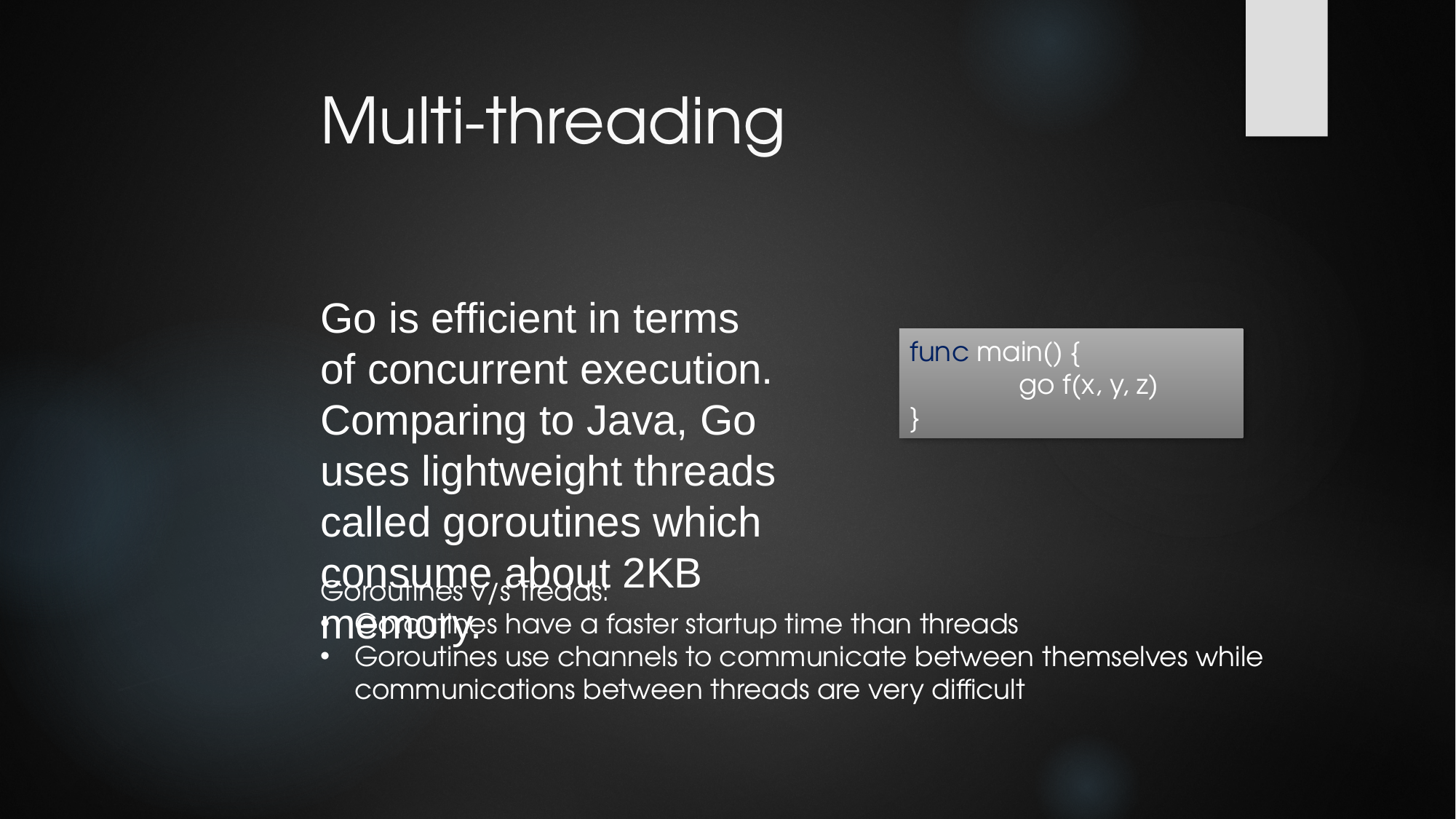

# Multi-threading
Go is efficient in terms of concurrent execution. Comparing to Java, Go uses lightweight threads called goroutines which consume about 2KB memory.
func main() {
	go f(x, y, z)
}
Goroutines v/s Treads:
Goroutines have a faster startup time than threads
Goroutines use channels to communicate between themselves while communications between threads are very difficult